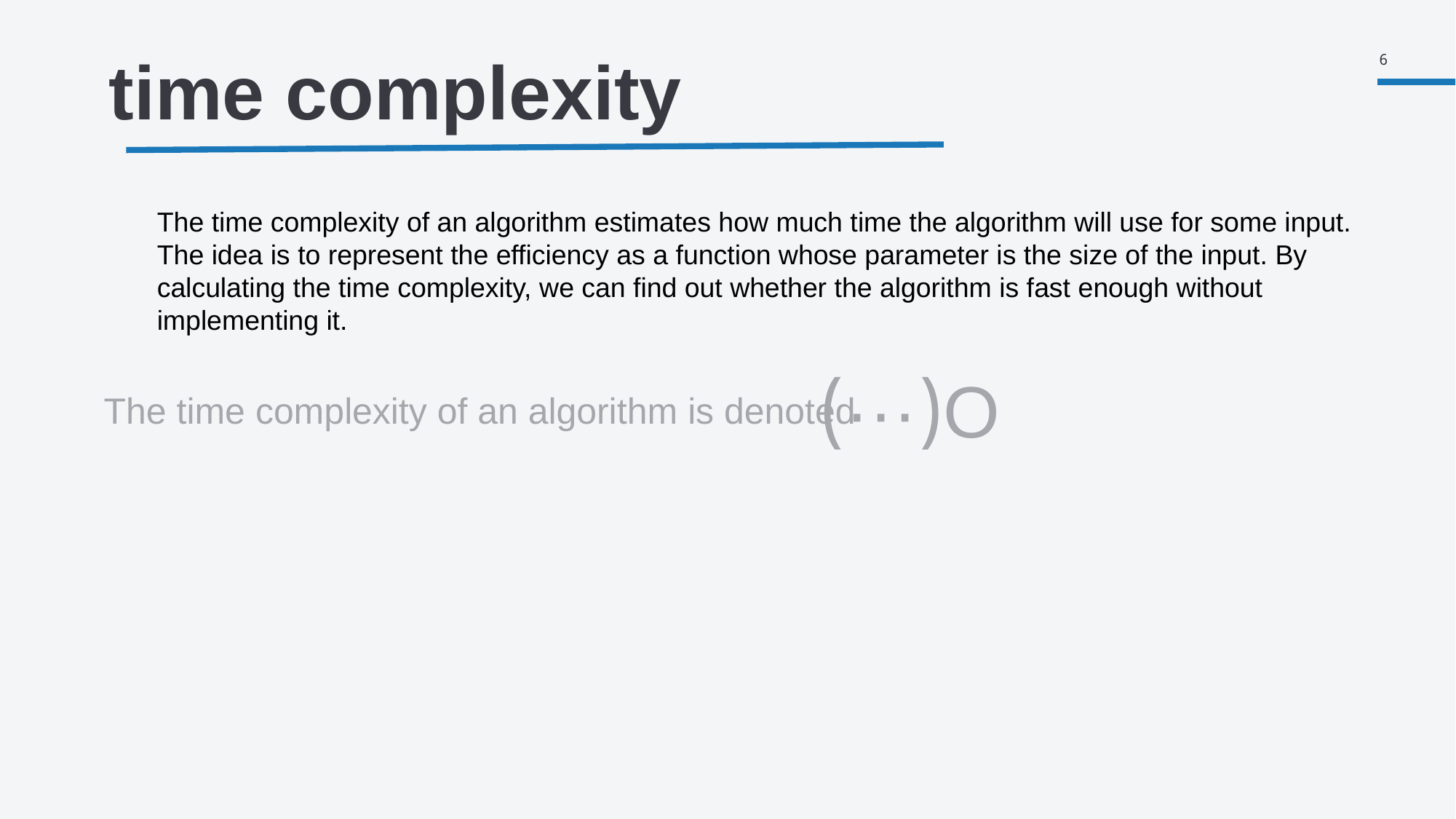

6
time complexity

The time complexity of an algorithm estimates how much time the algorithm will use for some input. The idea is to represent the efficiency as a function whose parameter is the size of the input. By calculating the time complexity, we can find out whether the algorithm is fast enough without implementing it.
O(···)
The time complexity of an algorithm is denoted